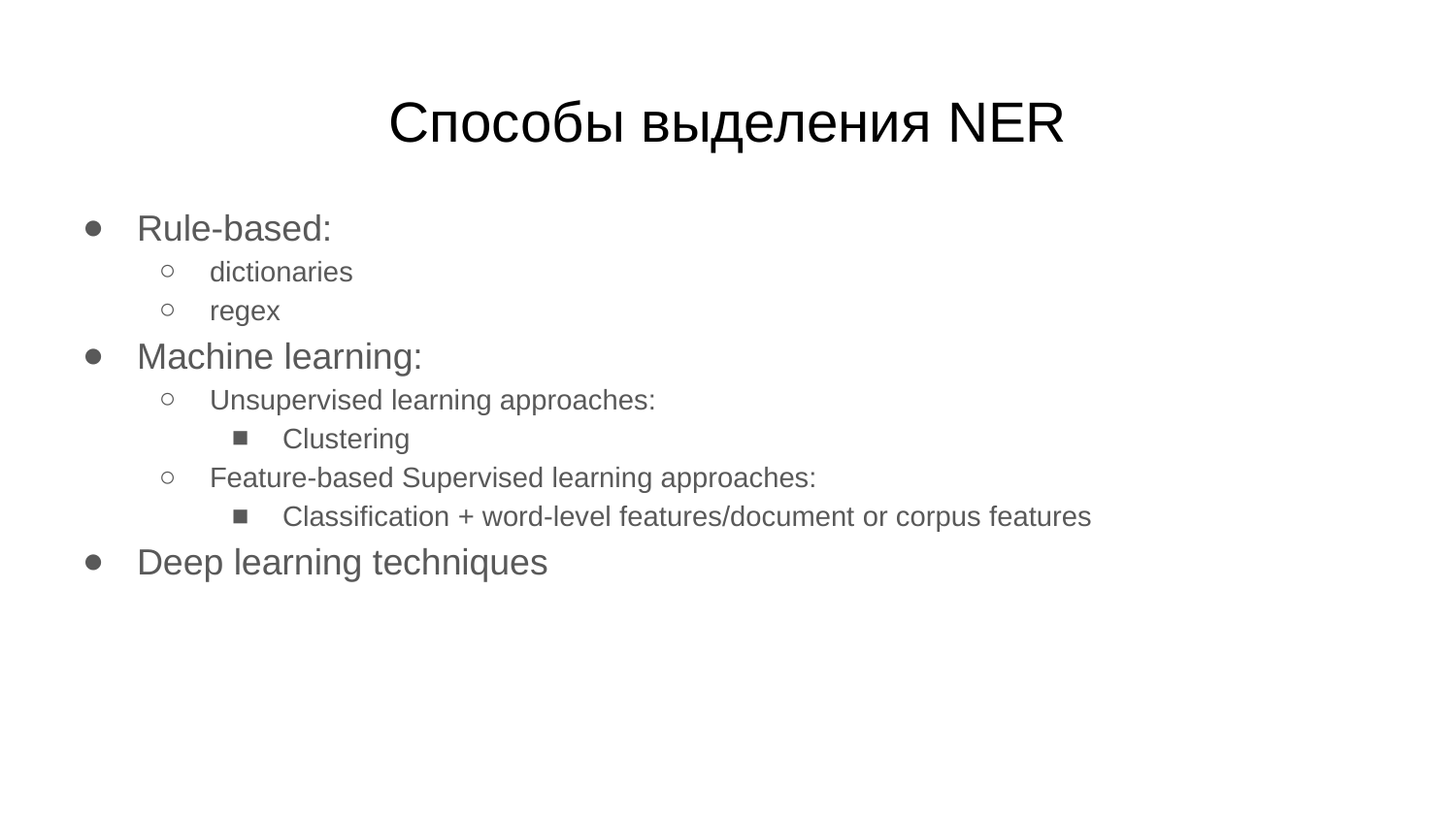

# Способы выделения NER
Rule-based:
dictionaries
regex
Machine learning:
Unsupervised learning approaches:
Clustering
Feature-based Supervised learning approaches:
Classification + word-level features/document or corpus features
Deep learning techniques